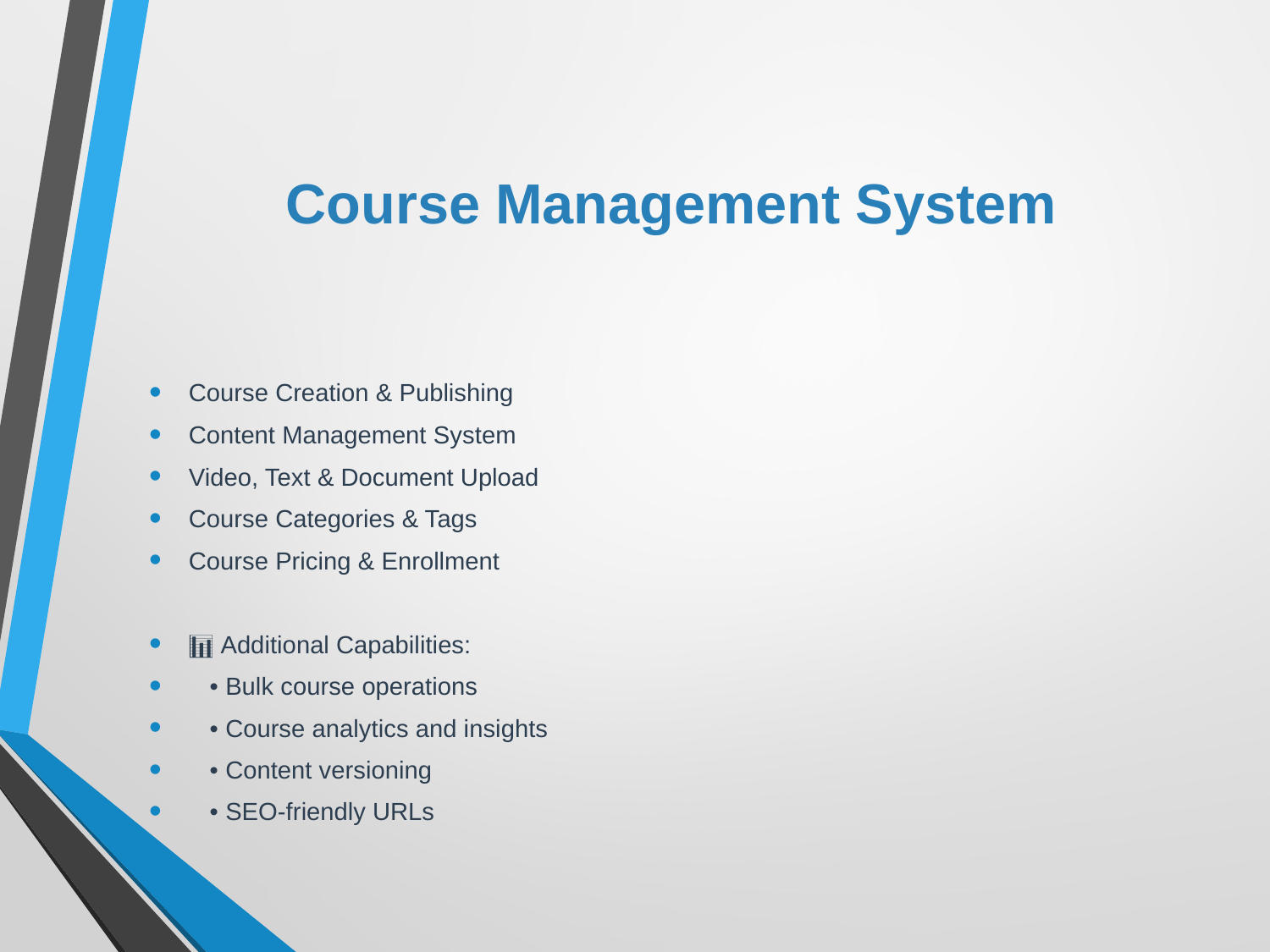

# Course Management System
Course Creation & Publishing
Content Management System
Video, Text & Document Upload
Course Categories & Tags
Course Pricing & Enrollment

📊 Additional Capabilities:
   • Bulk course operations
   • Course analytics and insights
   • Content versioning
   • SEO-friendly URLs